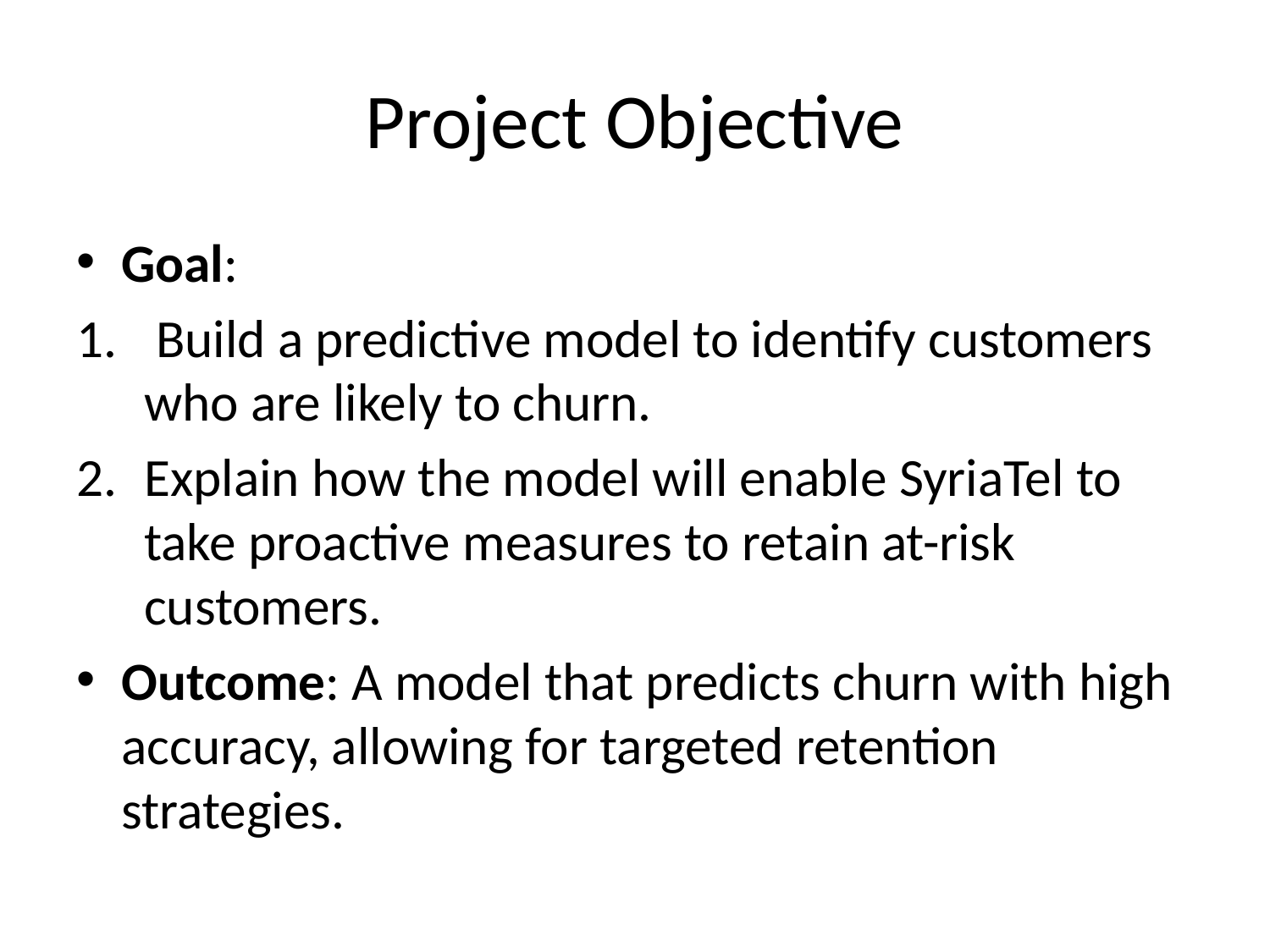

# Project Objective
Goal:
 Build a predictive model to identify customers who are likely to churn.
Explain how the model will enable SyriaTel to take proactive measures to retain at-risk customers.
Outcome: A model that predicts churn with high accuracy, allowing for targeted retention strategies.